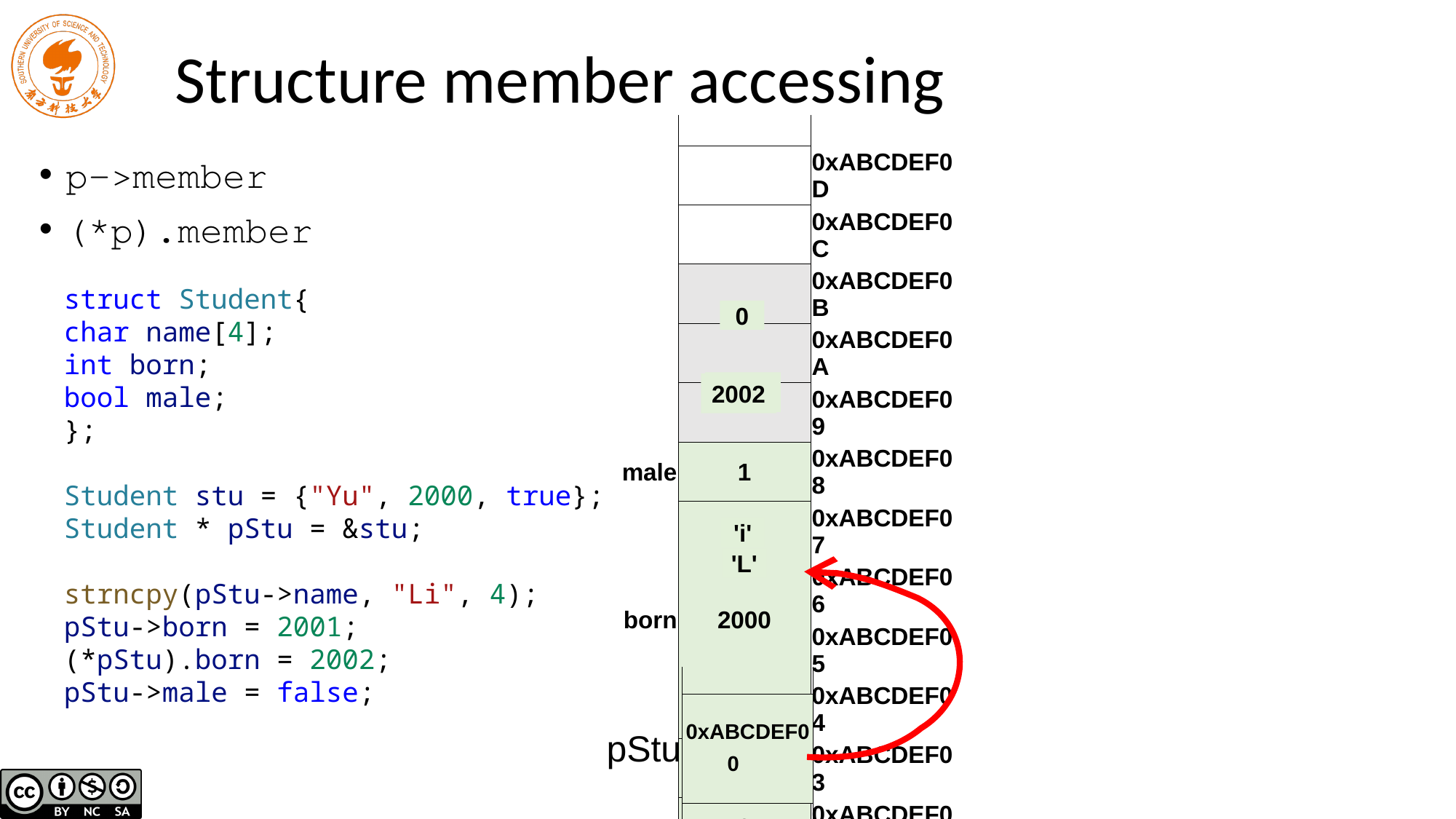

# Structure member accessing
|  |  |  |
| --- | --- | --- |
|  |  | 0xABCDEF0D |
|  |  | 0xABCDEF0C |
|  |  | 0xABCDEF0B |
|  |  | 0xABCDEF0A |
|  |  | 0xABCDEF09 |
| male | 1 | 0xABCDEF08 |
| born | 2000 | 0xABCDEF07 |
|  |  | 0xABCDEF06 |
|  |  | 0xABCDEF05 |
|  |  | 0xABCDEF04 |
| name | 0 | 0xABCDEF03 |
|  | 0 | 0xABCDEF02 |
|  | 'u' | 0xABCDEF01 |
|  | 'Y' | 0xABCDEF00 |
|  |  |  |
p->member
(*p).member
struct Student{
char name[4];
int born;
bool male;
};

Student stu = {"Yu", 2000, true};
Student * pStu = &stu;

strncpy(pStu->name, "Li", 4);
pStu->born = 2001;
(*pStu).born = 2002;
pStu->male = false;

0
2001
2002
'i'
'L'

|  |  |  |
| --- | --- | --- |
| pStu | 0xABCDEF00 |  |
|  |  |  |
|  |  |  |
|  |  |  |
|  |  |  |